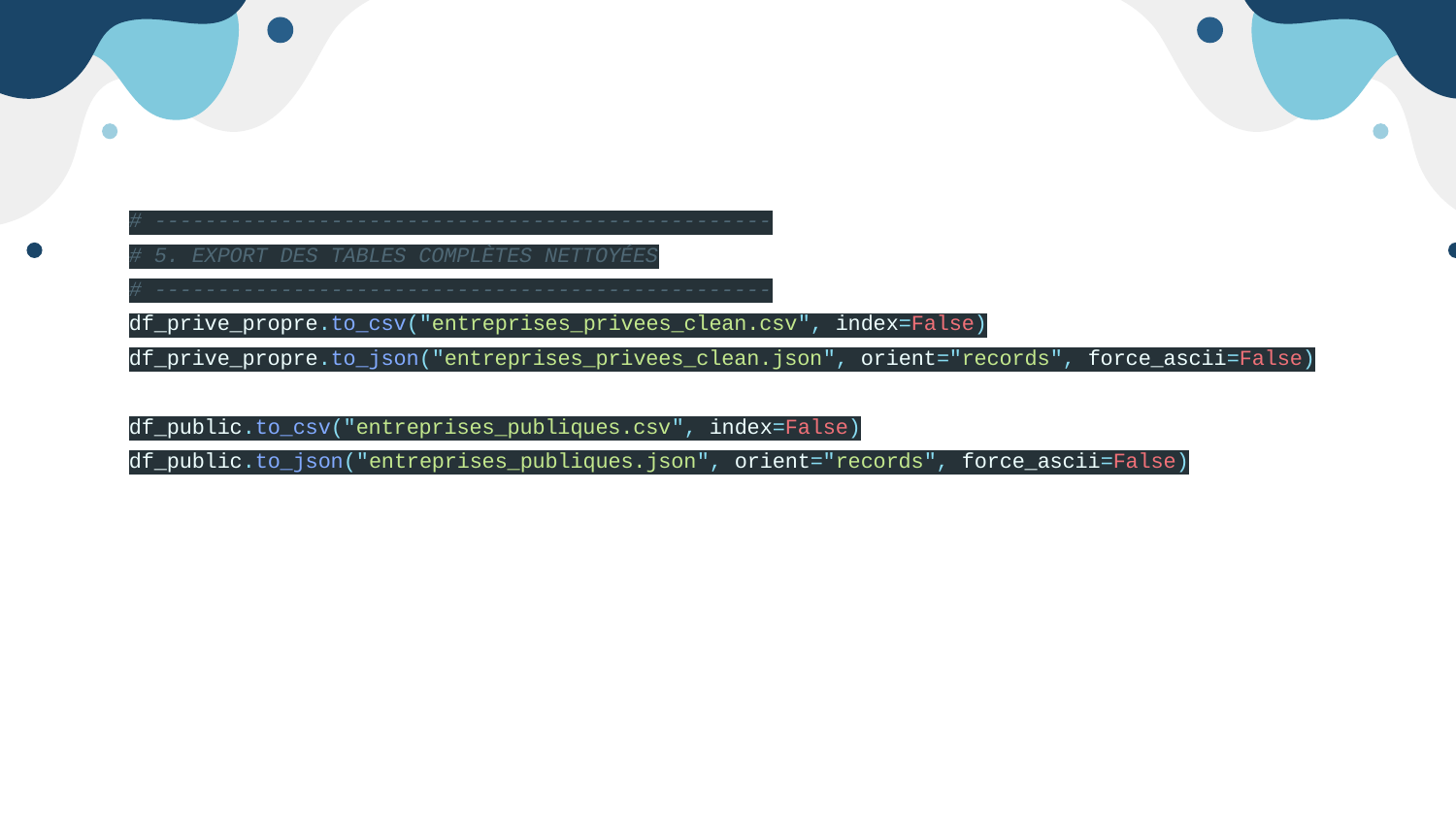

# -------------------------------------------------
# 5. EXPORT DES TABLES COMPLÈTES NETTOYÉES
# -------------------------------------------------
df_prive_propre.to_csv("entreprises_privees_clean.csv", index=False)
df_prive_propre.to_json("entreprises_privees_clean.json", orient="records", force_ascii=False)

df_public.to_csv("entreprises_publiques.csv", index=False)
df_public.to_json("entreprises_publiques.json", orient="records", force_ascii=False)